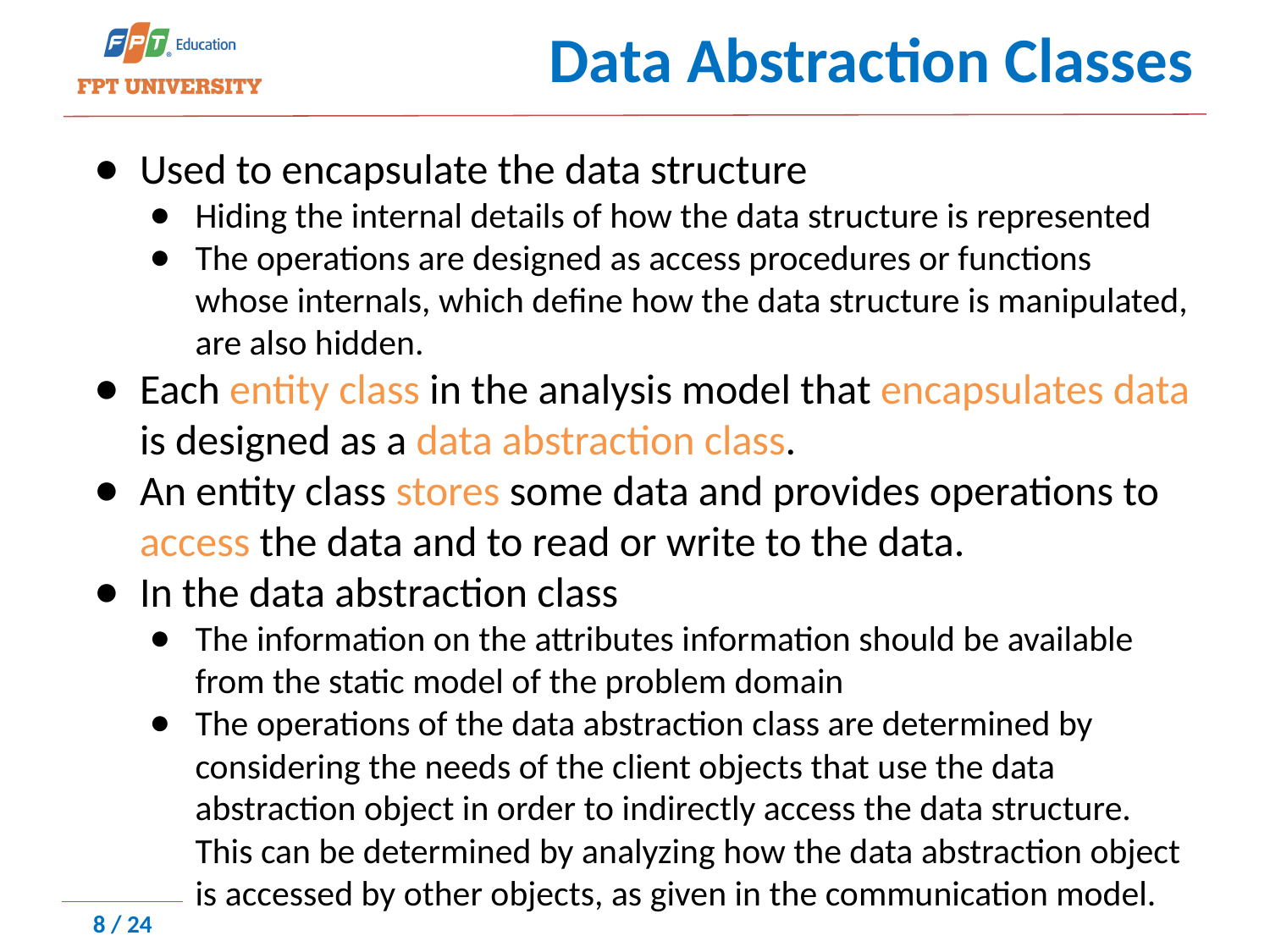

# Data Abstraction Classes
Used to encapsulate the data structure
Hiding the internal details of how the data structure is represented
The operations are designed as access procedures or functions whose internals, which deﬁne how the data structure is manipulated, are also hidden.
Each entity class in the analysis model that encapsulates data is designed as a data abstraction class.
An entity class stores some data and provides operations to access the data and to read or write to the data.
In the data abstraction class
The information on the attributes information should be available from the static model of the problem domain
The operations of the data abstraction class are determined by considering the needs of the client objects that use the data abstraction object in order to indirectly access the data structure. This can be determined by analyzing how the data abstraction object is accessed by other objects, as given in the communication model.